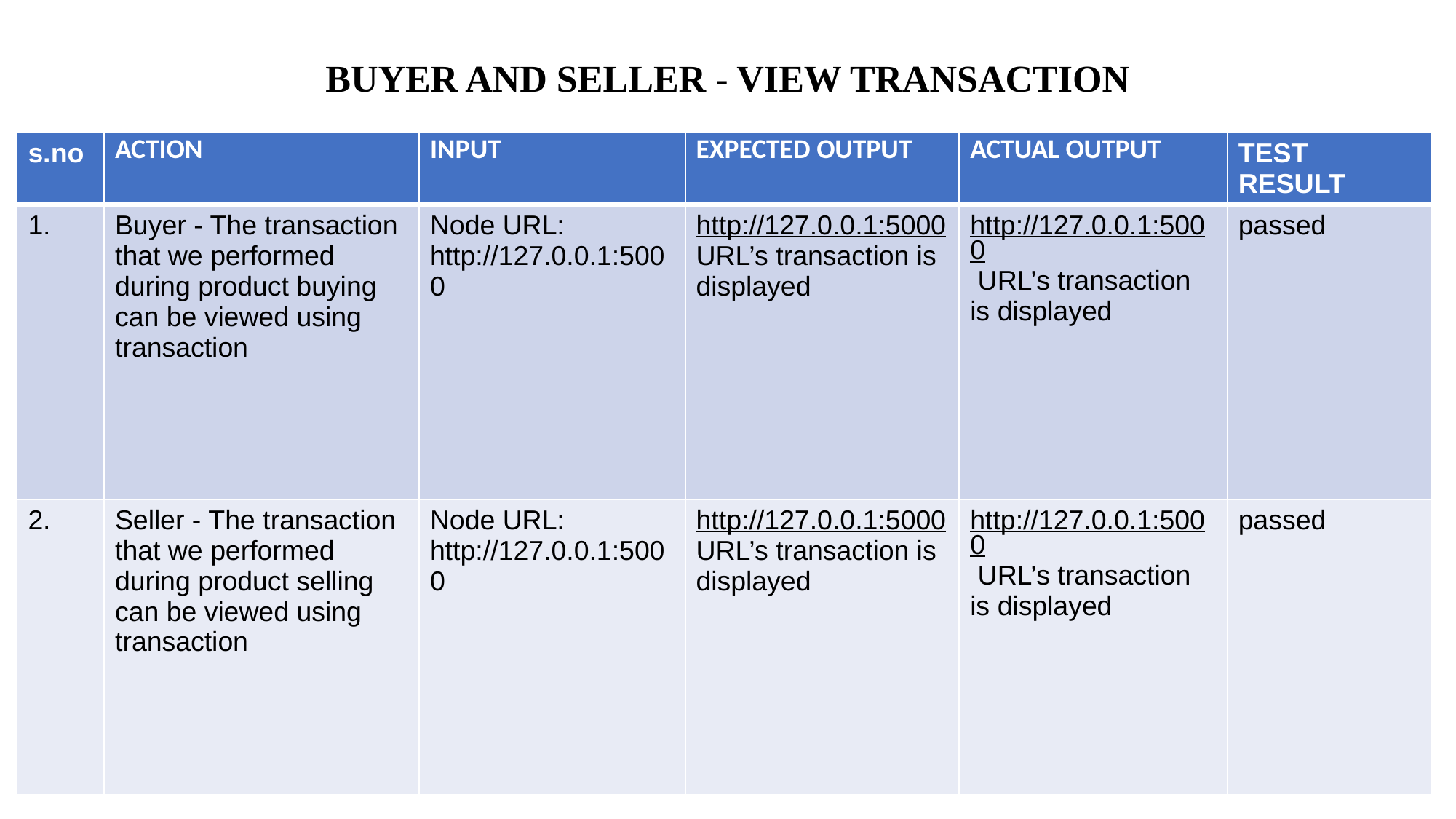

#
BUYER AND SELLER - VIEW TRANSACTION
| s.no | ACTION | INPUT | EXPECTED OUTPUT | ACTUAL OUTPUT | TEST RESULT |
| --- | --- | --- | --- | --- | --- |
| 1. | Buyer - The transaction that we performed during product buying can be viewed using transaction | Node URL: http://127.0.0.1:5000 | http://127.0.0.1:5000 URL’s transaction is displayed | http://127.0.0.1:5000 URL’s transaction is displayed | passed |
| 2. | Seller - The transaction that we performed during product selling can be viewed using transaction | Node URL: http://127.0.0.1:5000 | http://127.0.0.1:5000 URL’s transaction is displayed | http://127.0.0.1:5000 URL’s transaction is displayed | passed |